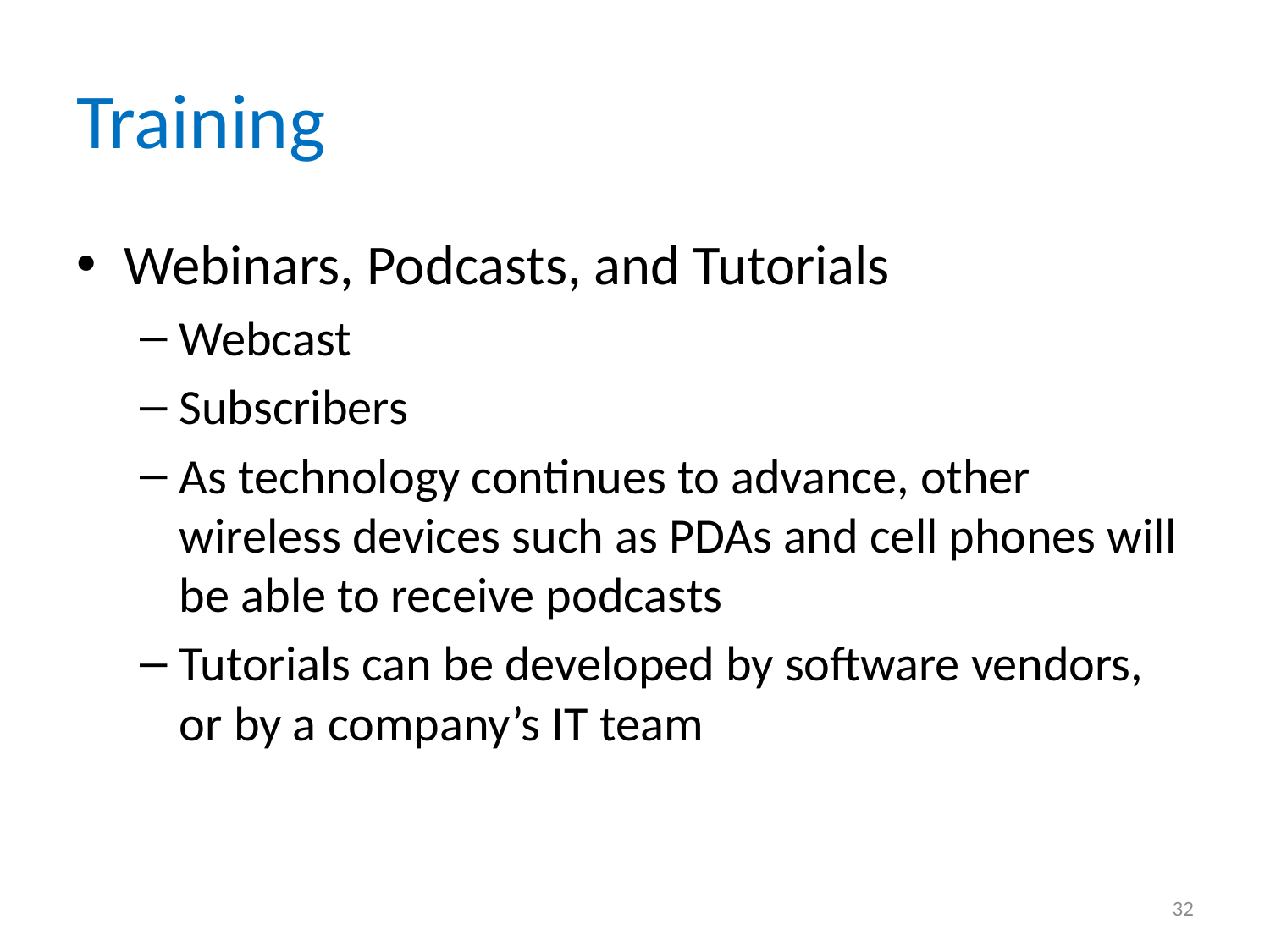

# Training
Webinars, Podcasts, and Tutorials
Webcast
Subscribers
As technology continues to advance, other wireless devices such as PDAs and cell phones will be able to receive podcasts
Tutorials can be developed by software vendors, or by a company’s IT team
32